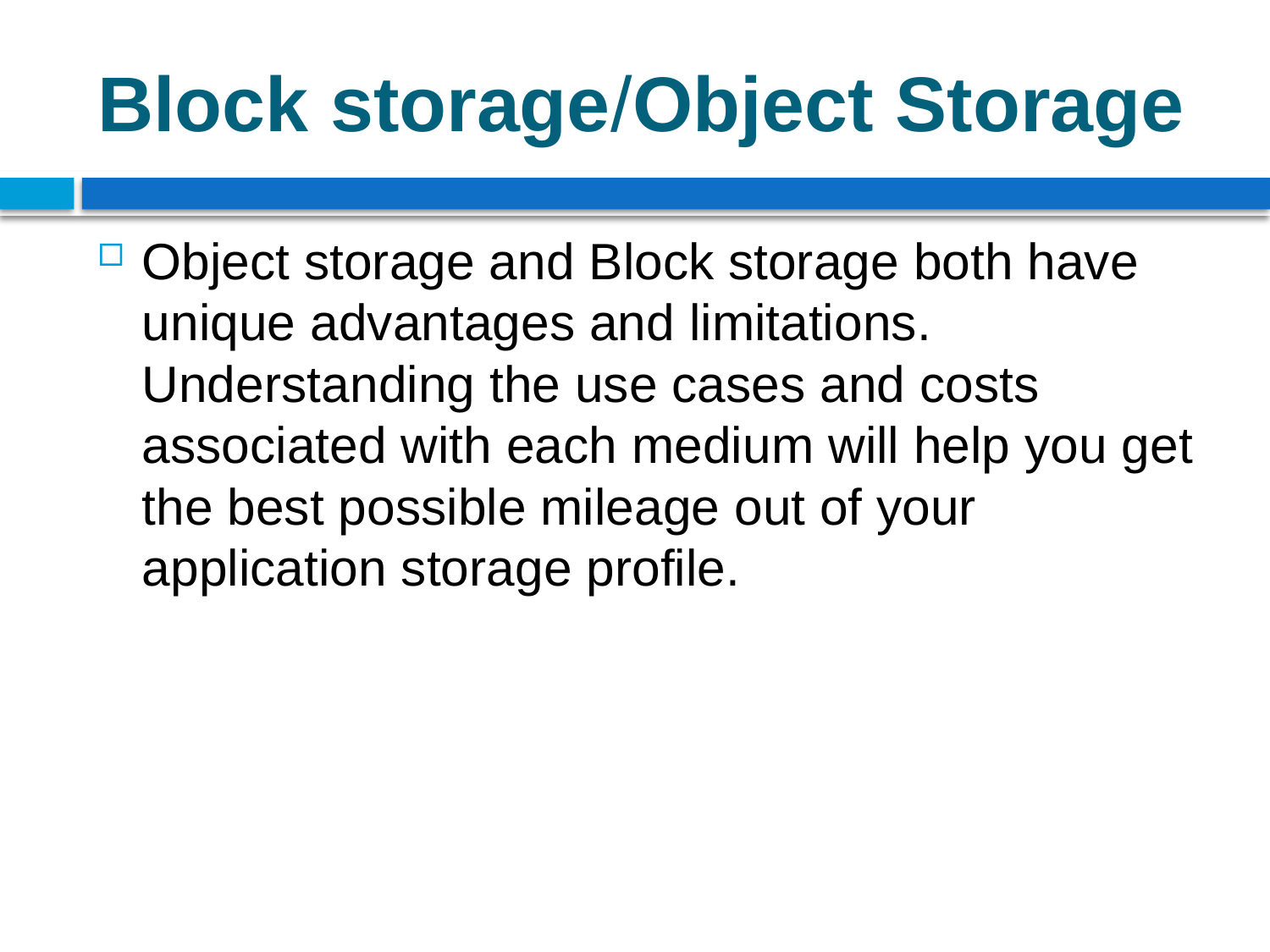

# Block storage/Object Storage
Object storage and Block storage both have unique advantages and limitations. Understanding the use cases and costs associated with each medium will help you get the best possible mileage out of your application storage profile.